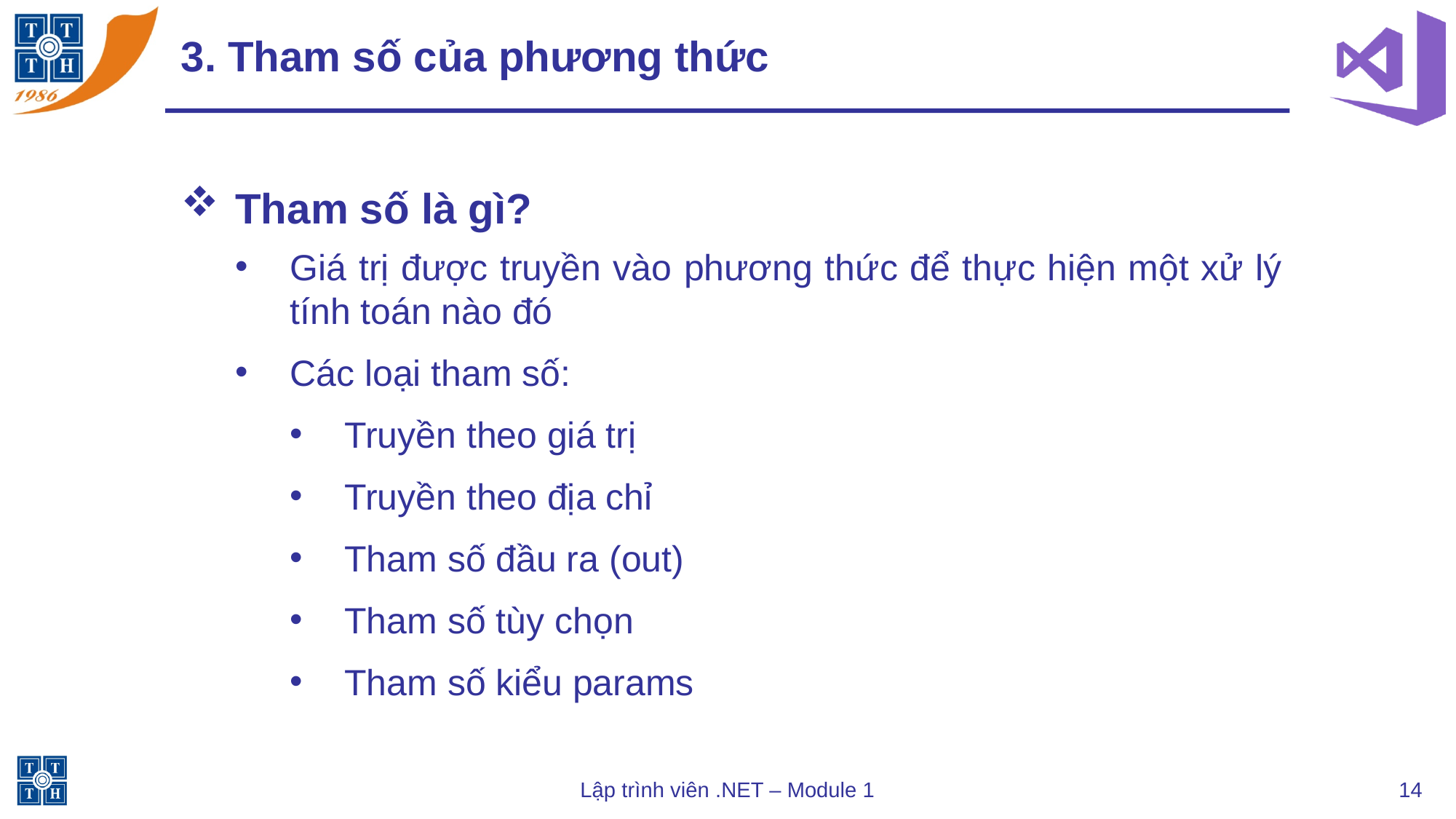

# 3. Tham số của phương thức
Tham số là gì?
Giá trị được truyền vào phương thức để thực hiện một xử lý tính toán nào đó
Các loại tham số:
Truyền theo giá trị
Truyền theo địa chỉ
Tham số đầu ra (out)
Tham số tùy chọn
Tham số kiểu params